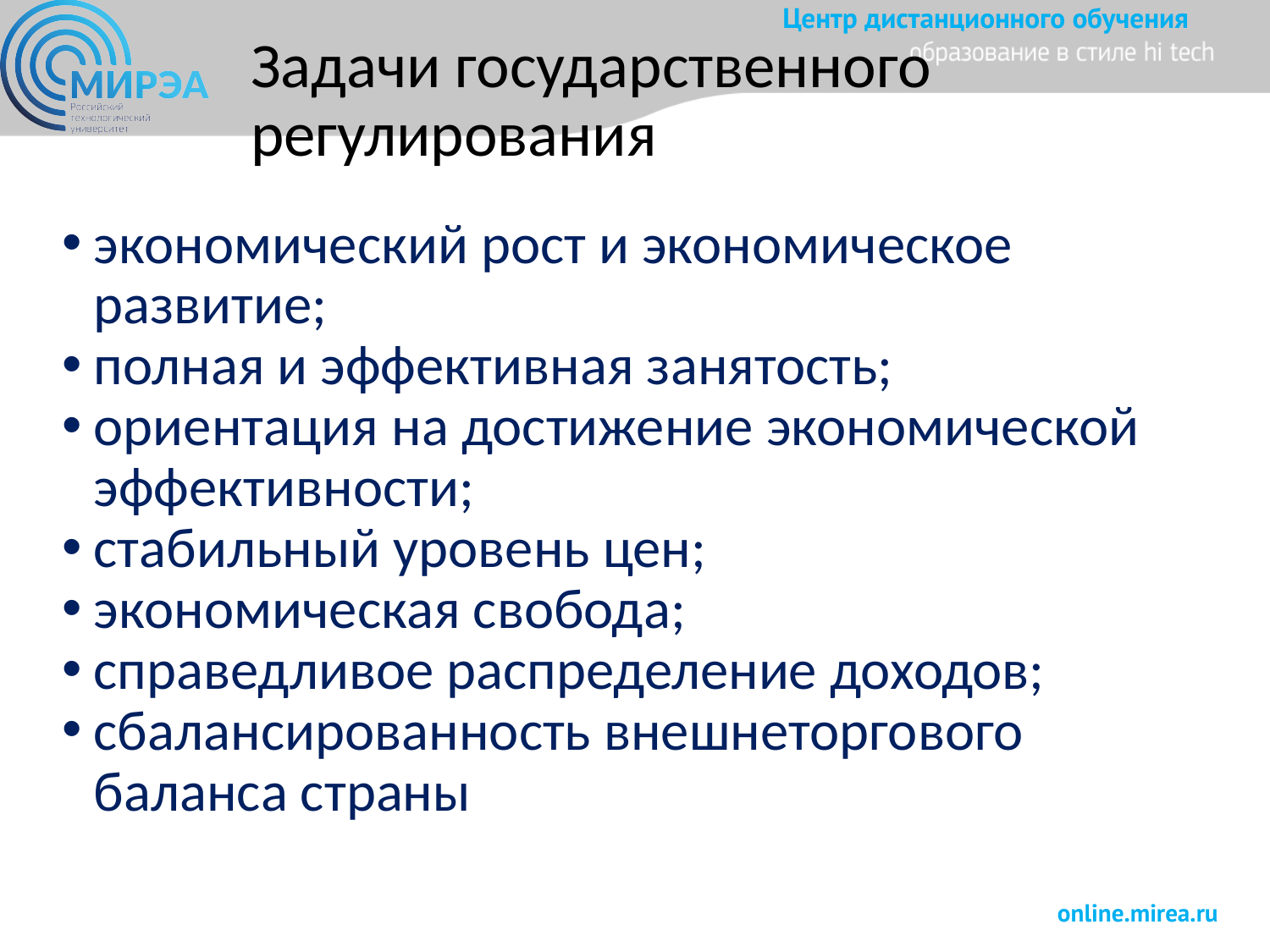

# Задачи государственного регулирования
экономический рост и экономическое развитие;
полная и эффективная занятость;
ориентация на достижение экономической эффективности;
стабильный уровень цен;
экономическая свобода;
справедливое распределение доходов;
сбалансированность внешнеторгового баланса страны